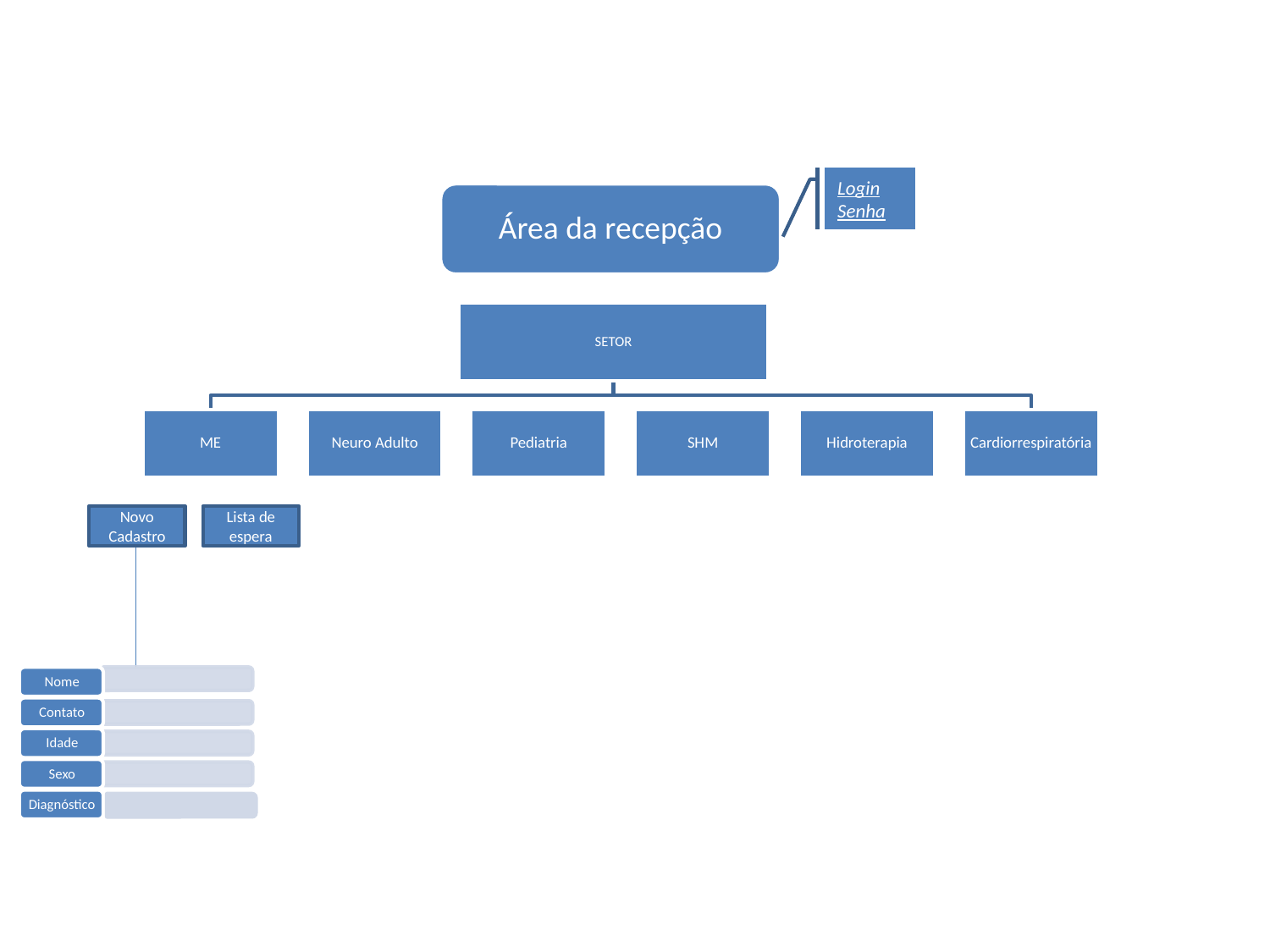

Login
Senha

Área da recepção

SETOR

ME

Neuro Adulto

Pediatria

SHM

Hidroterapia

Cardiorrespiratória
Novo Cadastro
Lista de espera

Nome

Contato

Idade

Sexo
Diagnóstico